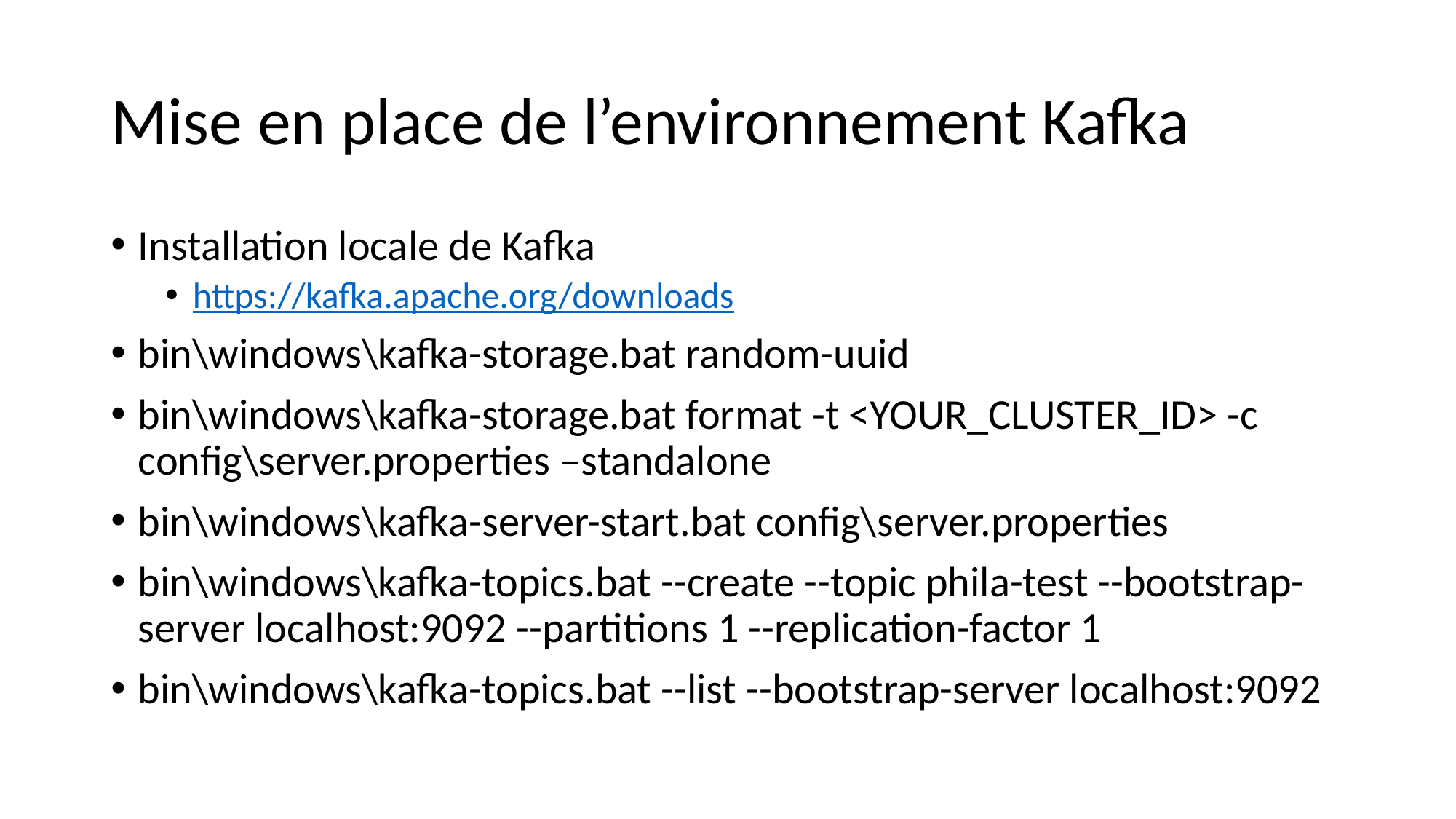

# Mise en place de l’environnement Kafka
Installation locale de Kafka
https://kafka.apache.org/downloads
bin\windows\kafka-storage.bat random-uuid
bin\windows\kafka-storage.bat format -t <YOUR_CLUSTER_ID> -c config\server.properties –standalone
bin\windows\kafka-server-start.bat config\server.properties
bin\windows\kafka-topics.bat --create --topic phila-test --bootstrap-server localhost:9092 --partitions 1 --replication-factor 1
bin\windows\kafka-topics.bat --list --bootstrap-server localhost:9092